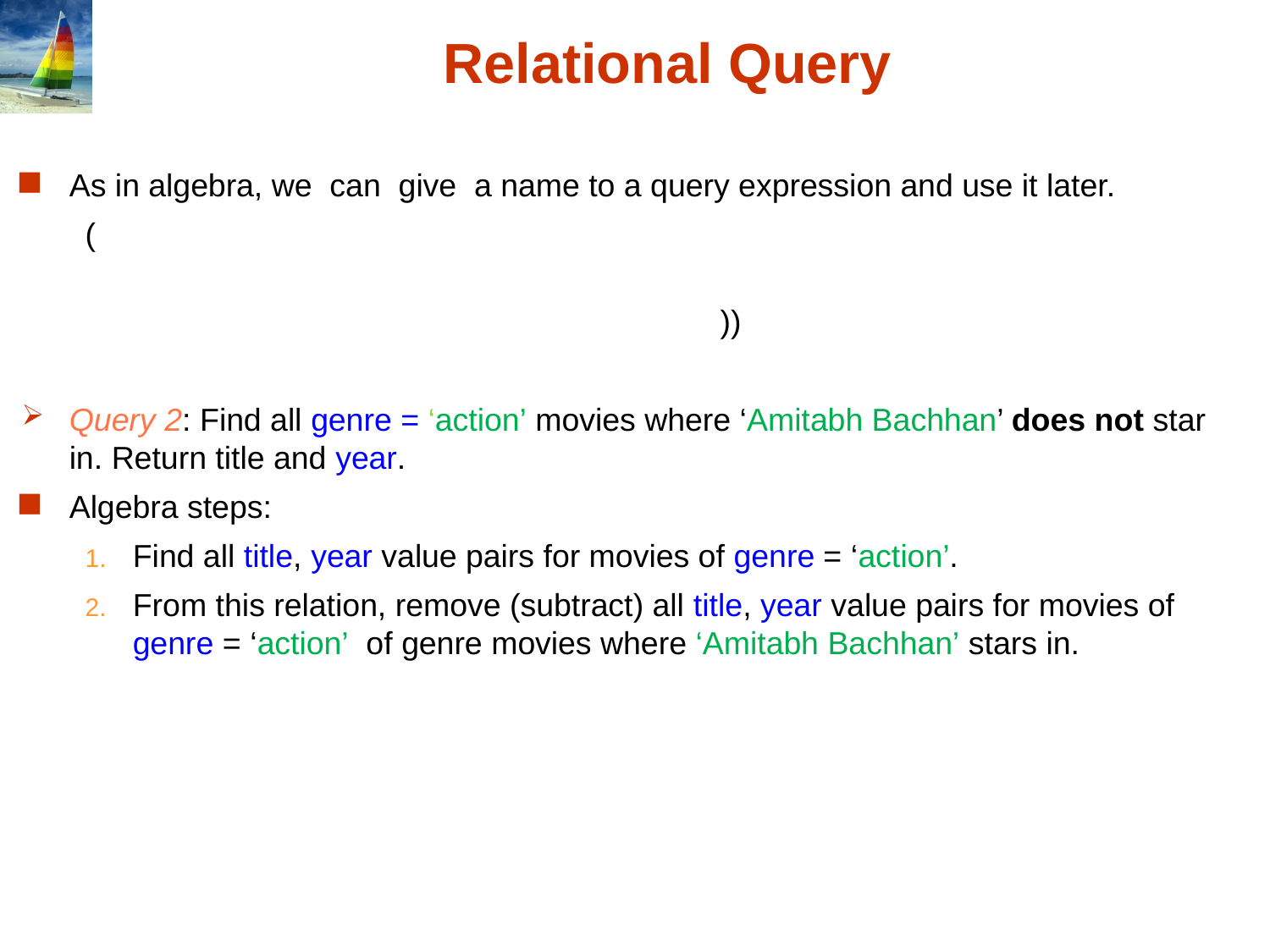

# Relational Query
As in algebra, we  can  give  a name to a query expression and use it later.
(
	        	                     					 		               			))

Query 2: Find all genre = ‘action’ movies where ‘Amitabh Bachhan’ does not star in. Return title and year.
Algebra steps:
Find all title, year value pairs for movies of genre = ‘action’.
From this relation, remove (subtract) all title, year value pairs for movies of genre = ‘action’  of genre movies where ‘Amitabh Bachhan’ stars in.